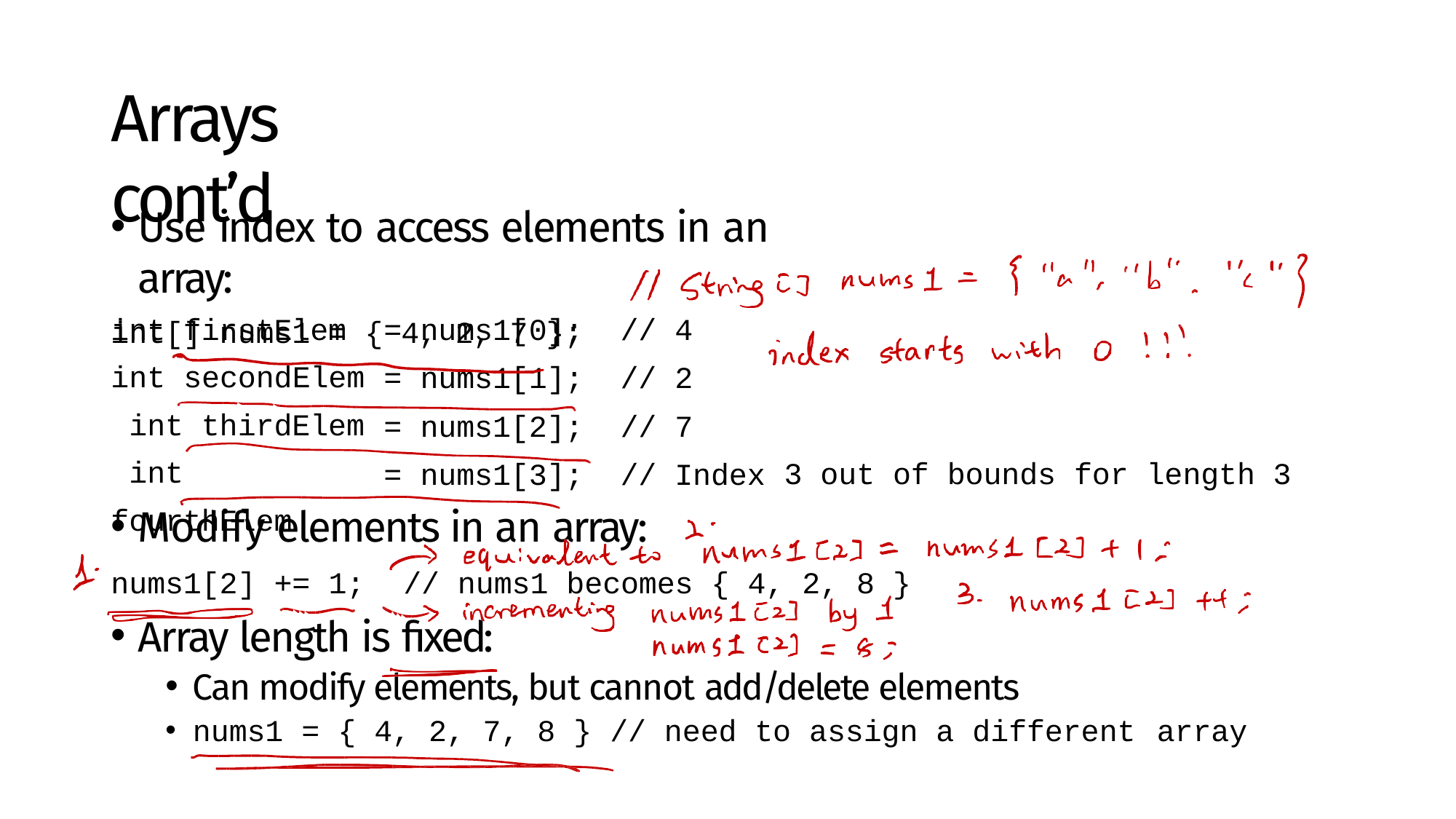

# Arrays cont’d
Use index to access elements in an array:
int[] nums1 = { 4, 2, 7 };

int firstElem  int secondElem  int thirdElem  int fourthElem
= nums1[0];
= nums1[1];
= nums1[2];
= nums1[3];
// 4
// 2
// 7
// Index

3 out of bounds for length 3
Modify elements in an array:
nums1[2] += 1;	// nums1 becomes { 4, 2, 8 }

Array length is fixed:
Can modify elements, but cannot add/delete elements
nums1 = { 4, 2, 7, 8 } // need to assign a different

array